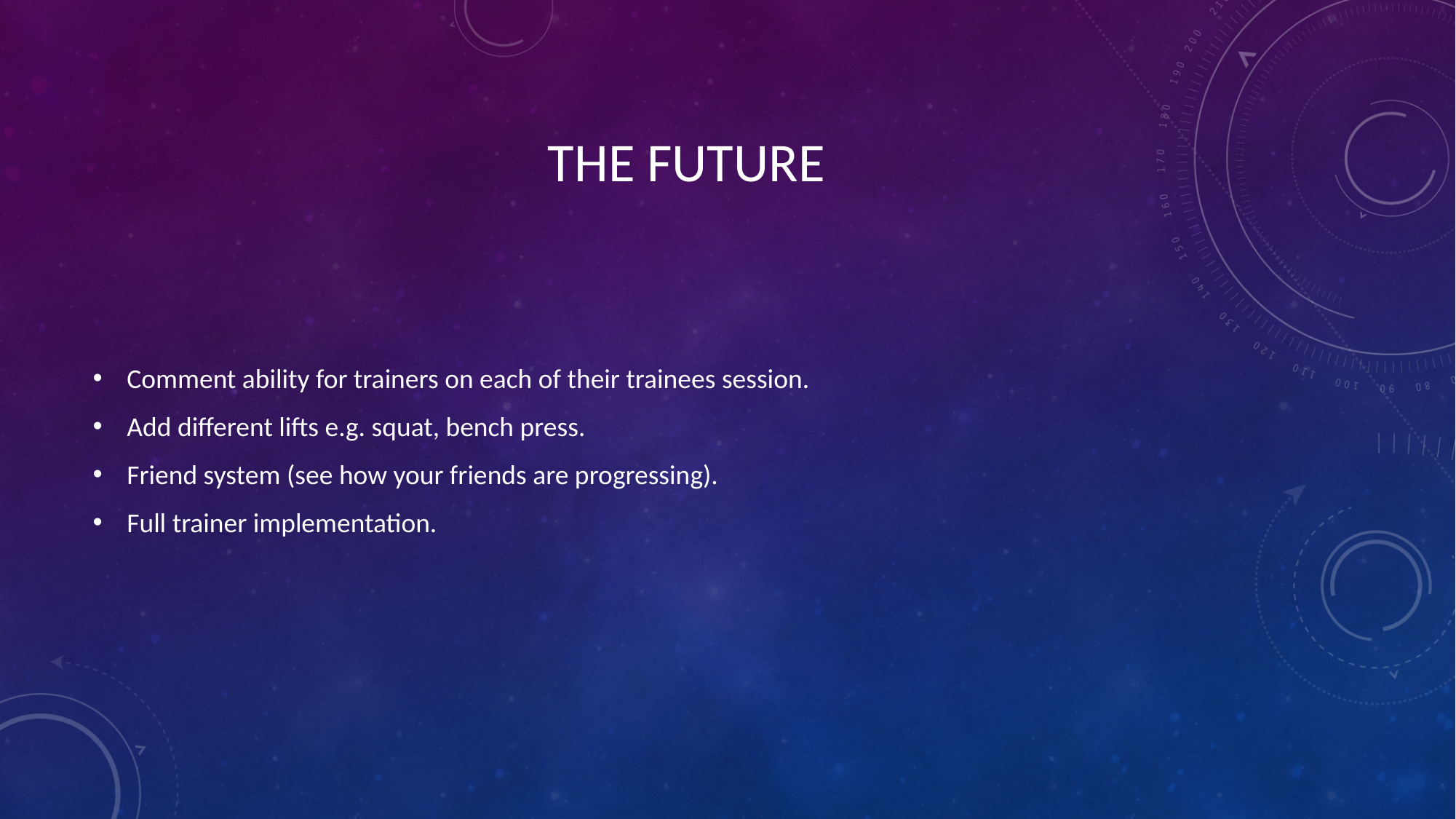

# The Future
Comment ability for trainers on each of their trainees session.
Add different lifts e.g. squat, bench press.
Friend system (see how your friends are progressing).
Full trainer implementation.